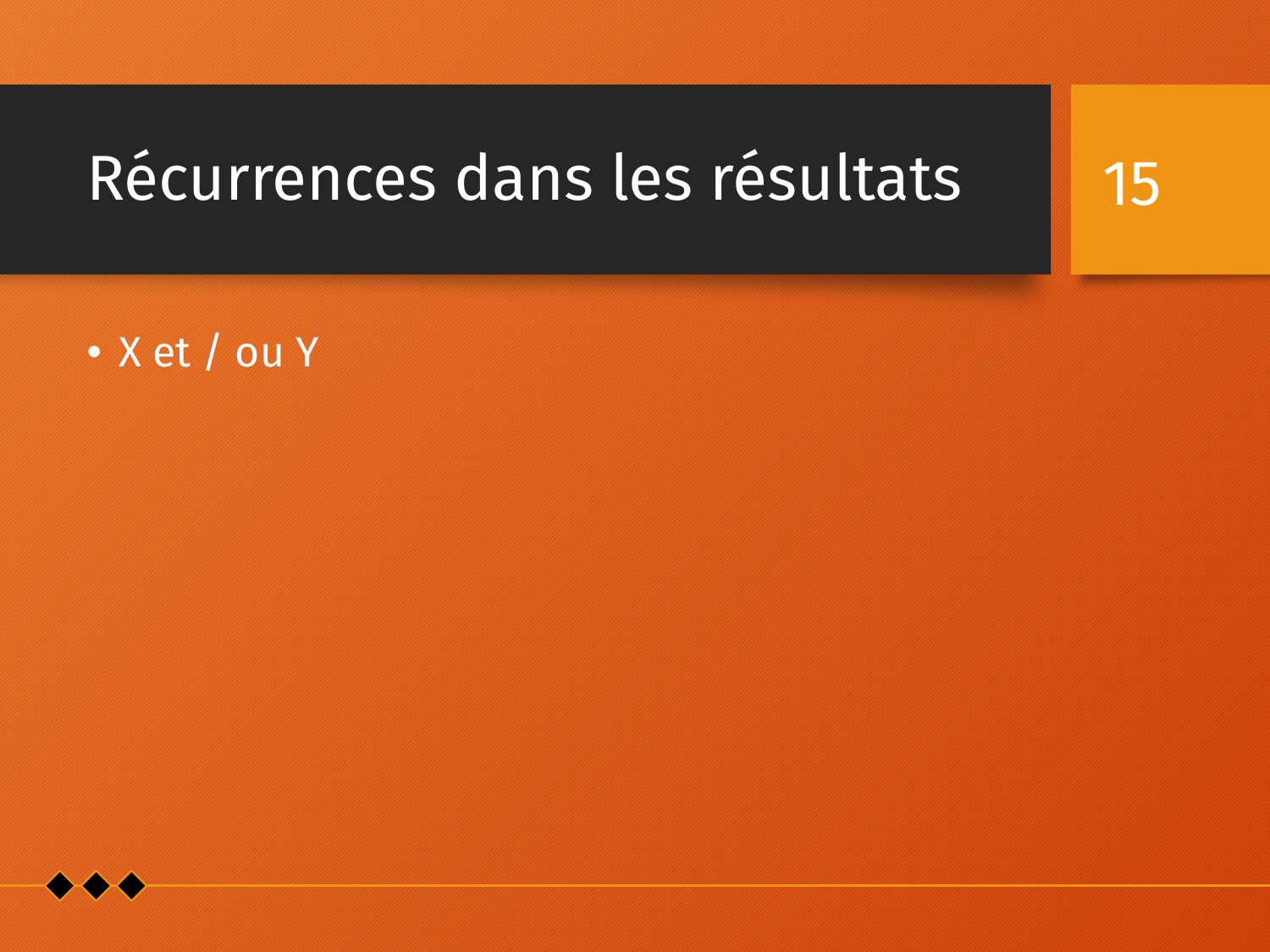

# Récurrences dans les résultats
15
X et / ou Y